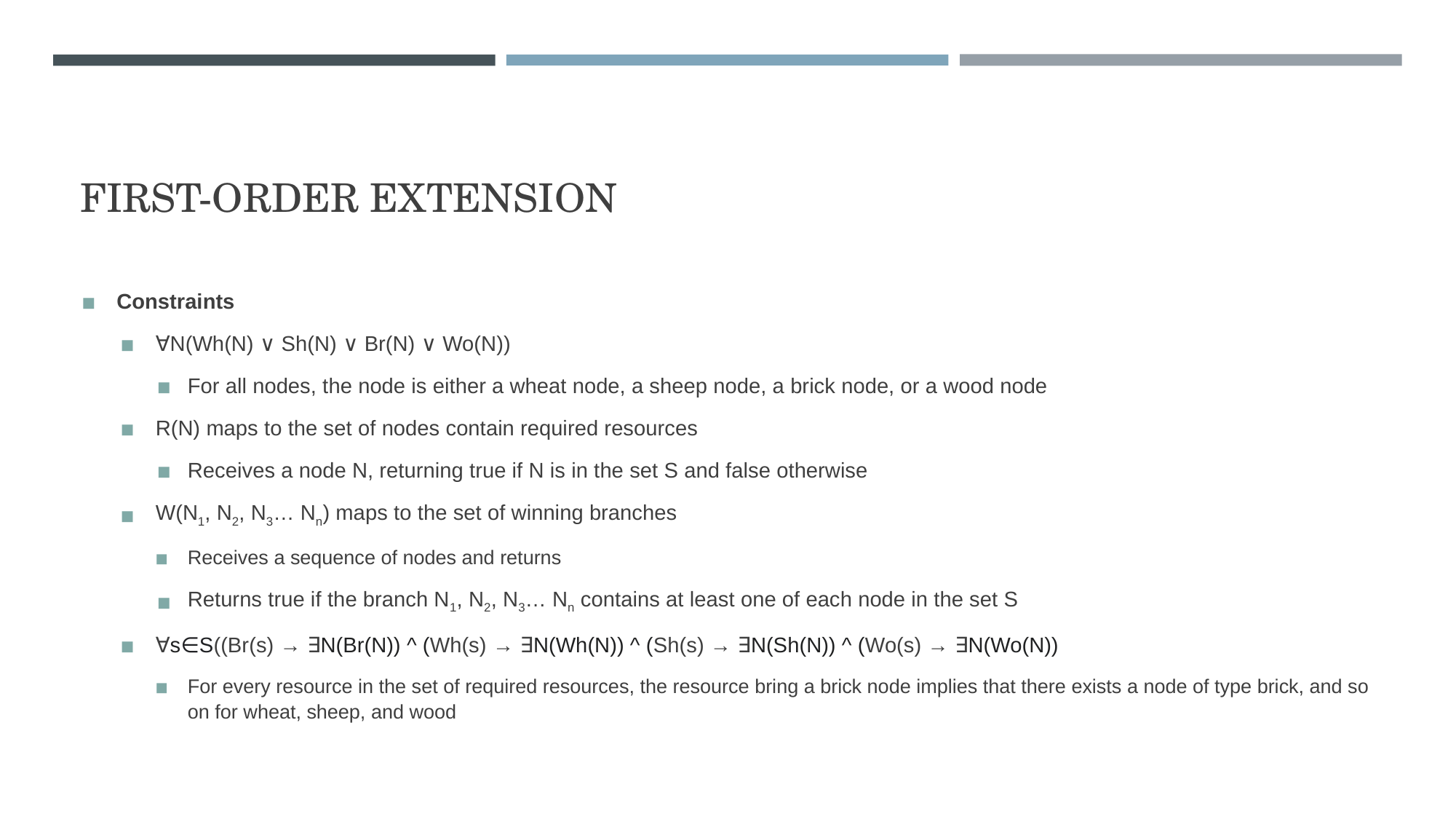

# FIRST-ORDER EXTENSION
Constraints
∀N(Wh(N) ∨ Sh(N) ∨ Br(N) ∨ Wo(N))
For all nodes, the node is either a wheat node, a sheep node, a brick node, or a wood node
R(N) maps to the set of nodes contain required resources
Receives a node N, returning true if N is in the set S and false otherwise
W(N1, N2, N3… Nn) maps to the set of winning branches
Receives a sequence of nodes and returns
Returns true if the branch N1, N2, N3… Nn contains at least one of each node in the set S
∀s∈S((Br(s) → ∃N(Br(N)) ^ (Wh(s) → ∃N(Wh(N)) ^ (Sh(s) → ∃N(Sh(N)) ^ (Wo(s) → ∃N(Wo(N))
For every resource in the set of required resources, the resource bring a brick node implies that there exists a node of type brick, and so on for wheat, sheep, and wood